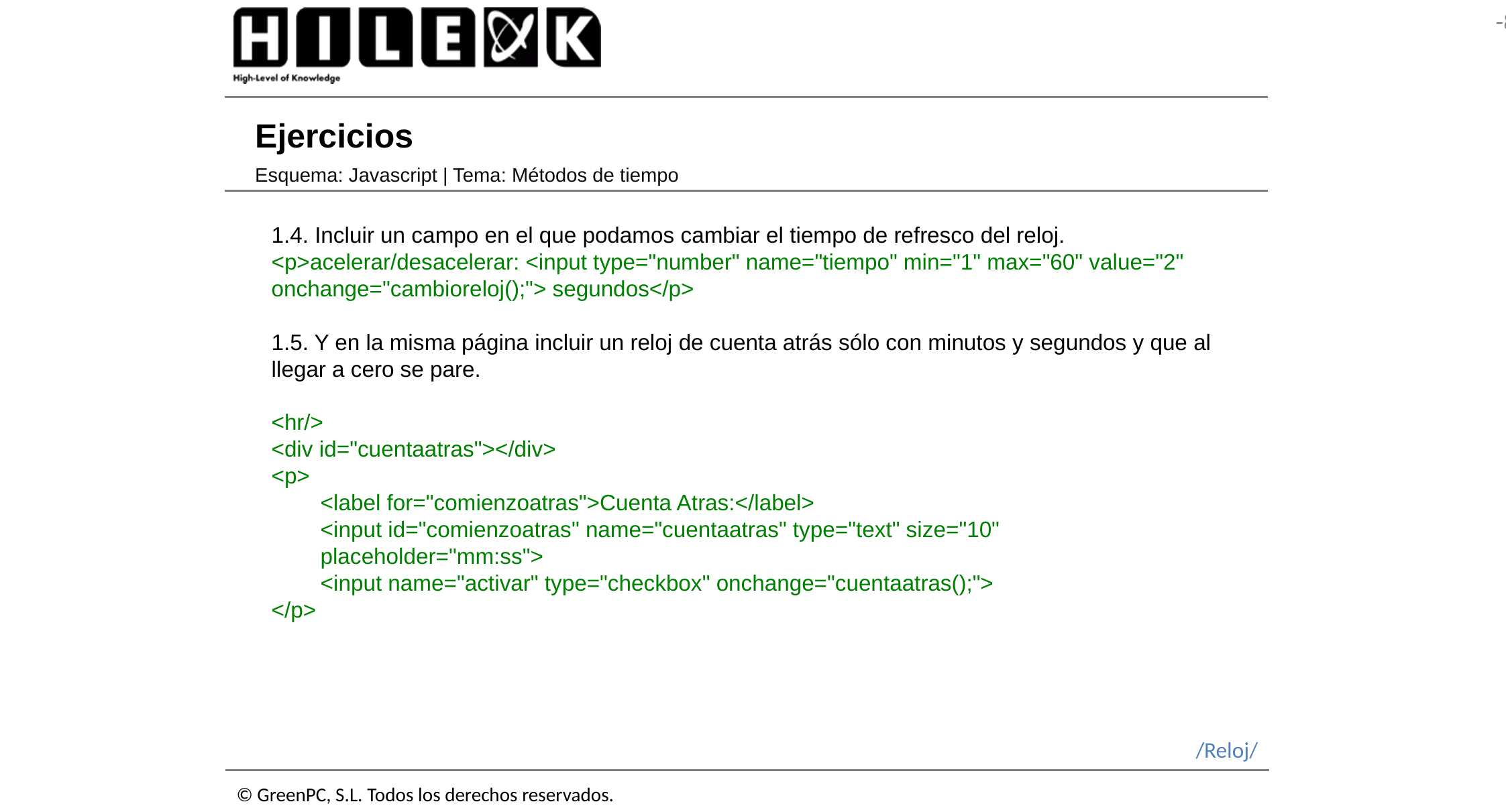

# Ejercicios
Esquema: Javascript | Tema: Métodos de tiempo
1.4. Incluir un campo en el que podamos cambiar el tiempo de refresco del reloj.
<p>acelerar/desacelerar: <input type="number" name="tiempo" min="1" max="60" value="2" onchange="cambioreloj();"> segundos</p>

1.5. Y en la misma página incluir un reloj de cuenta atrás sólo con minutos y segundos y que al llegar a cero se pare.

<hr/>
<div id="cuentaatras"></div>
<p>
<label for="comienzoatras">Cuenta Atras:</label>
<input id="comienzoatras" name="cuentaatras" type="text" size="10" placeholder="mm:ss">
<input name="activar" type="checkbox" onchange="cuentaatras();">
</p>

/Reloj/